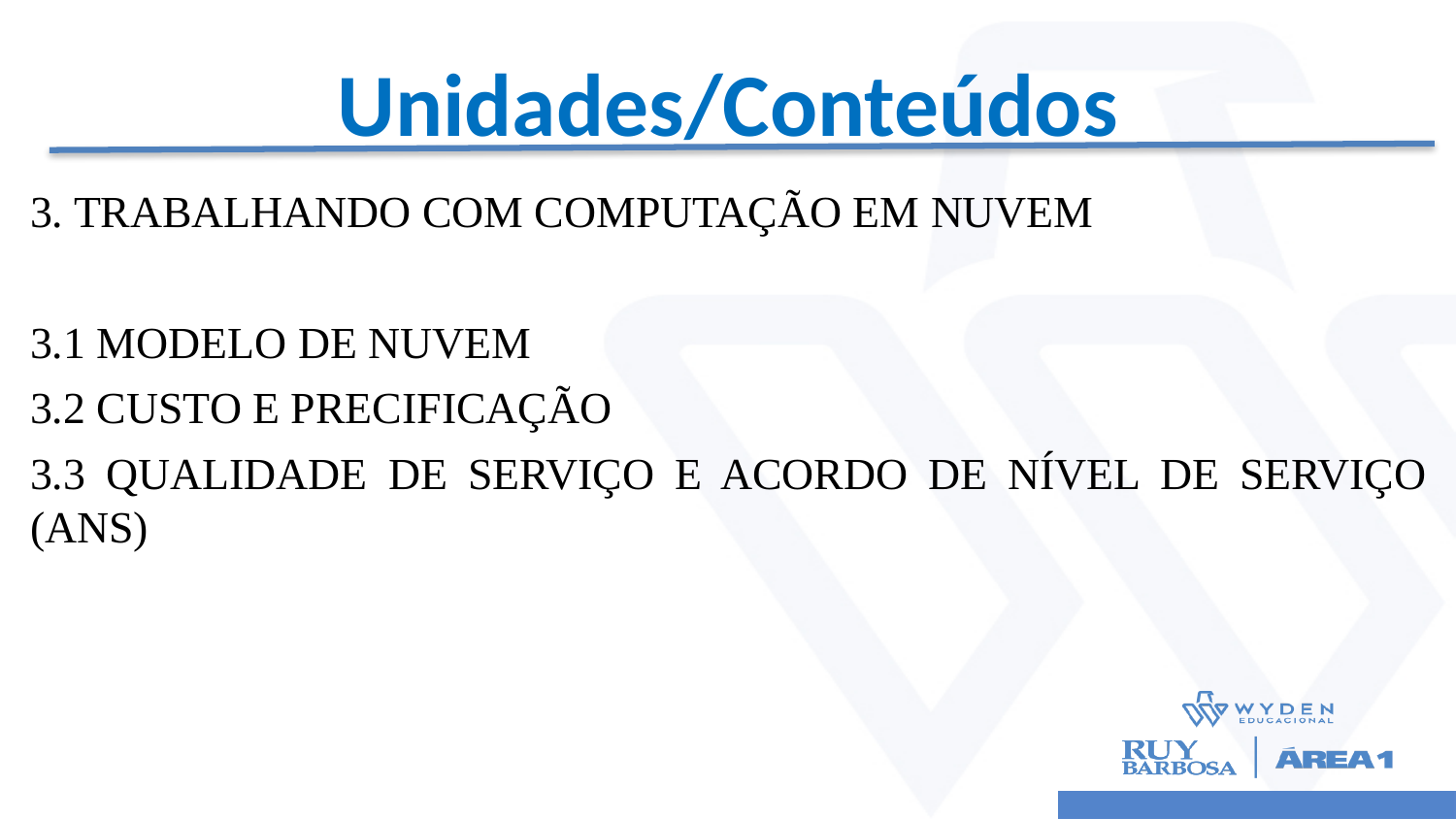

# Unidades/Conteúdos
3. TRABALHANDO COM COMPUTAÇÃO EM NUVEM

3.1 MODELO DE NUVEM
3.2 CUSTO E PRECIFICAÇÃO
3.3 QUALIDADE DE SERVIÇO E ACORDO DE NÍVEL DE SERVIÇO (ANS)